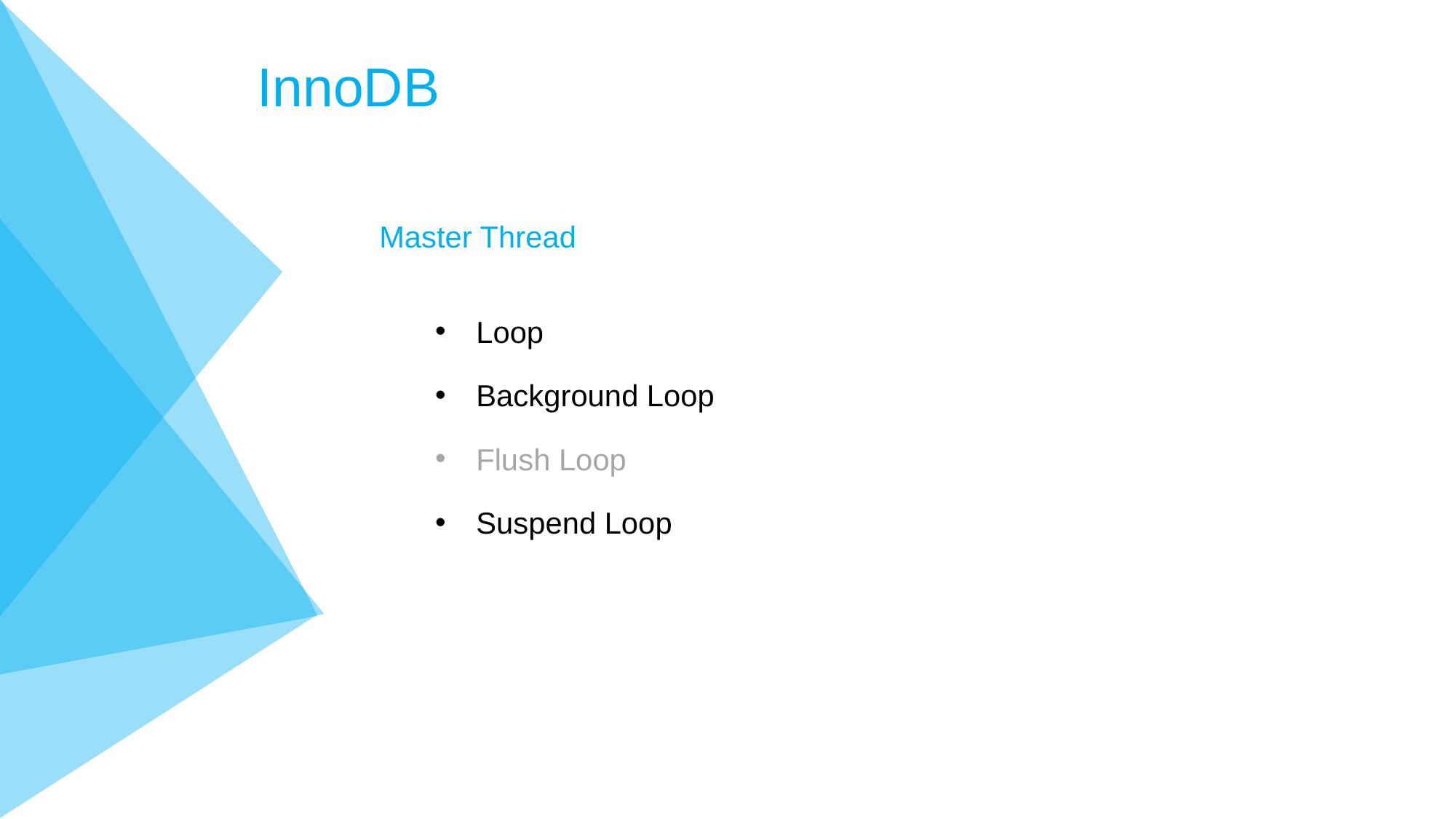

# InnoDB
Master Thread

Loop
Background Loop
Flush Loop
Suspend Loop